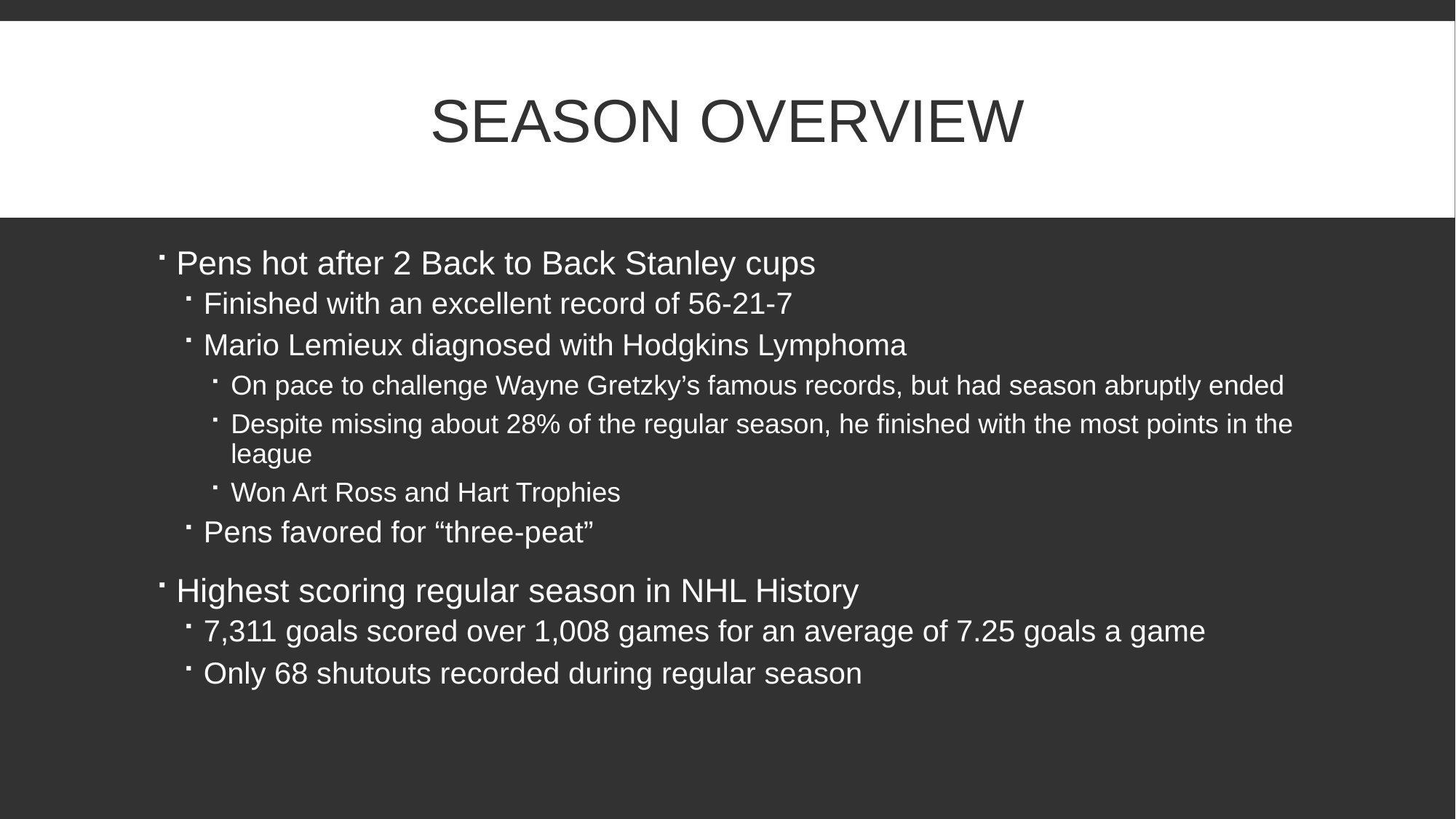

# Season Overview
Pens hot after 2 Back to Back Stanley cups
Finished with an excellent record of 56-21-7
Mario Lemieux diagnosed with Hodgkins Lymphoma
On pace to challenge Wayne Gretzky’s famous records, but had season abruptly ended
Despite missing about 28% of the regular season, he finished with the most points in the league
Won Art Ross and Hart Trophies
Pens favored for “three-peat”
Highest scoring regular season in NHL History
7,311 goals scored over 1,008 games for an average of 7.25 goals a game
Only 68 shutouts recorded during regular season